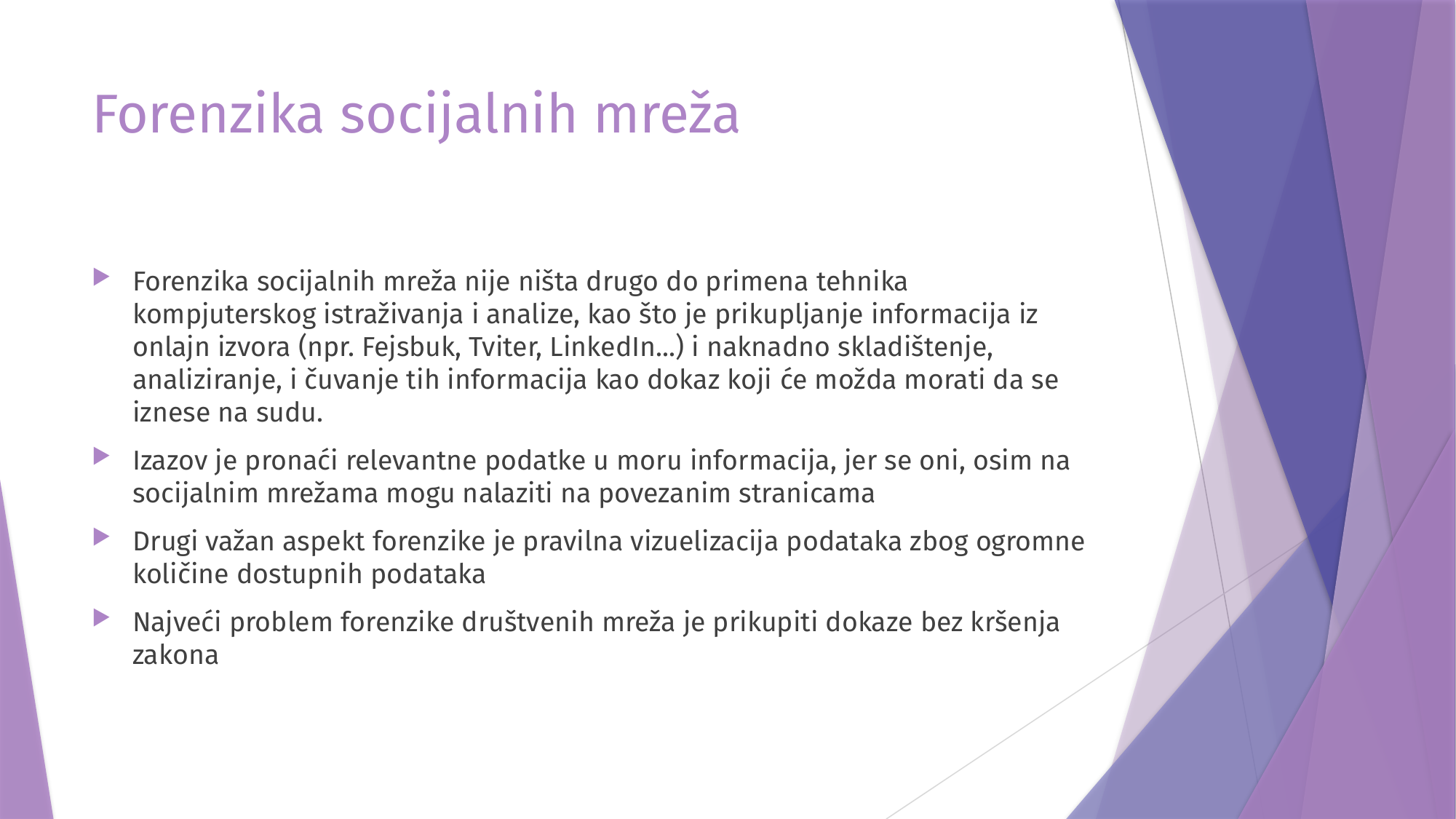

# Forenzika socijalnih mreža
Forenzika socijalnih mreža nije ništa drugo do primena tehnika kompjuterskog istraživanja i analize, kao što je prikupljanje informacija iz onlajn izvora (npr. Fejsbuk, Tviter, LinkedIn...) i naknadno skladištenje, analiziranje, i čuvanje tih informacija kao dokaz koji će možda morati da se iznese na sudu.
Izazov je pronaći relevantne podatke u moru informacija, jer se oni, osim na socijalnim mrežama mogu nalaziti na povezanim stranicama
Drugi važan aspekt forenzike je pravilna vizuelizacija podataka zbog ogromne količine dostupnih podataka
Najveći problem forenzike društvenih mreža je prikupiti dokaze bez kršenja zakona